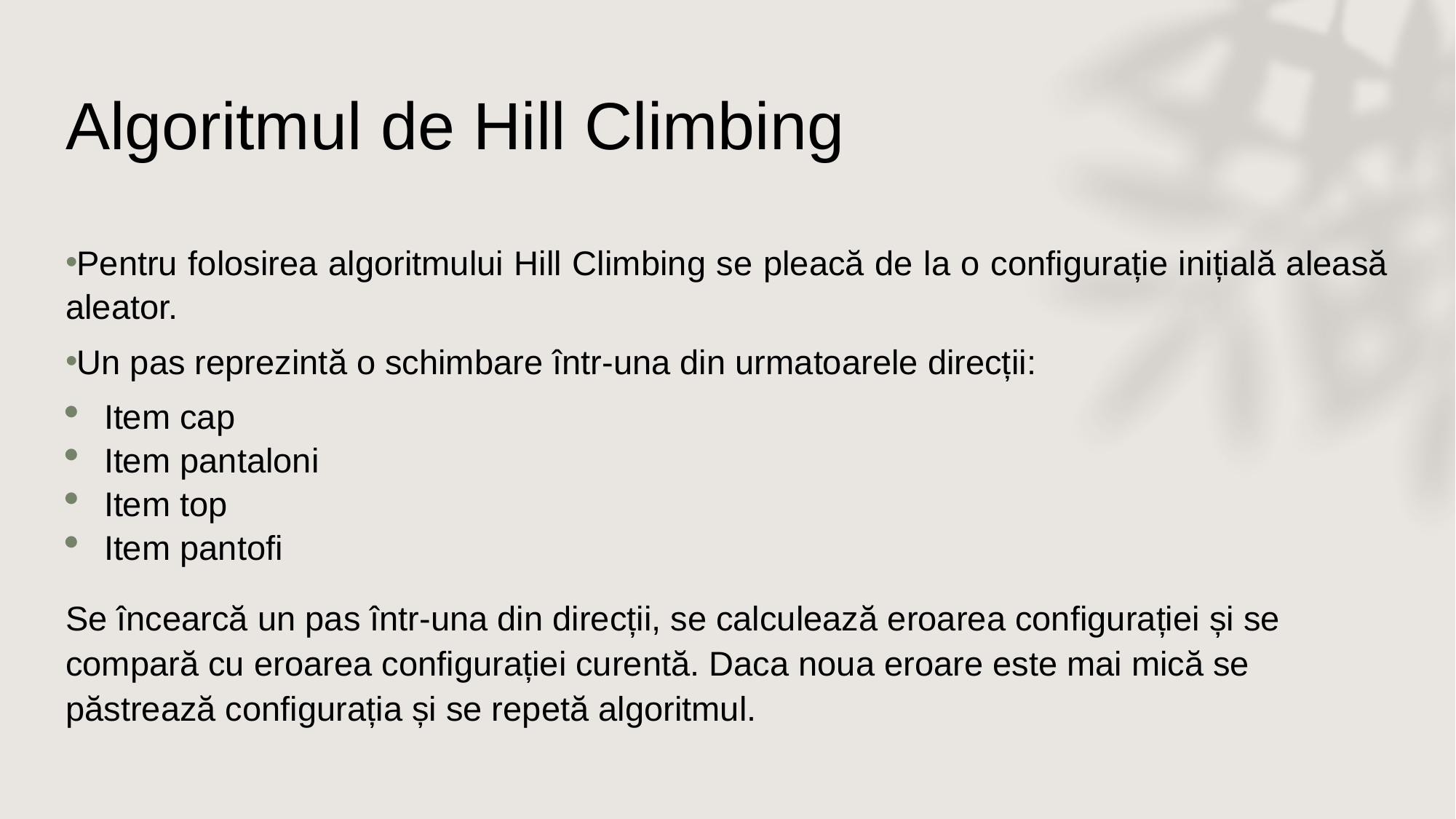

# Algoritmul de Hill Climbing
Pentru folosirea algoritmului Hill Climbing se pleacă de la o configurație inițială aleasă aleator.
Un pas reprezintă o schimbare într-una din urmatoarele direcții:
Item cap
Item pantaloni
Item top
Item pantofi
Se încearcă un pas într-una din direcții, se calculează eroarea configurației și se compară cu eroarea configurației curentă. Daca noua eroare este mai mică se păstrează configurația și se repetă algoritmul.